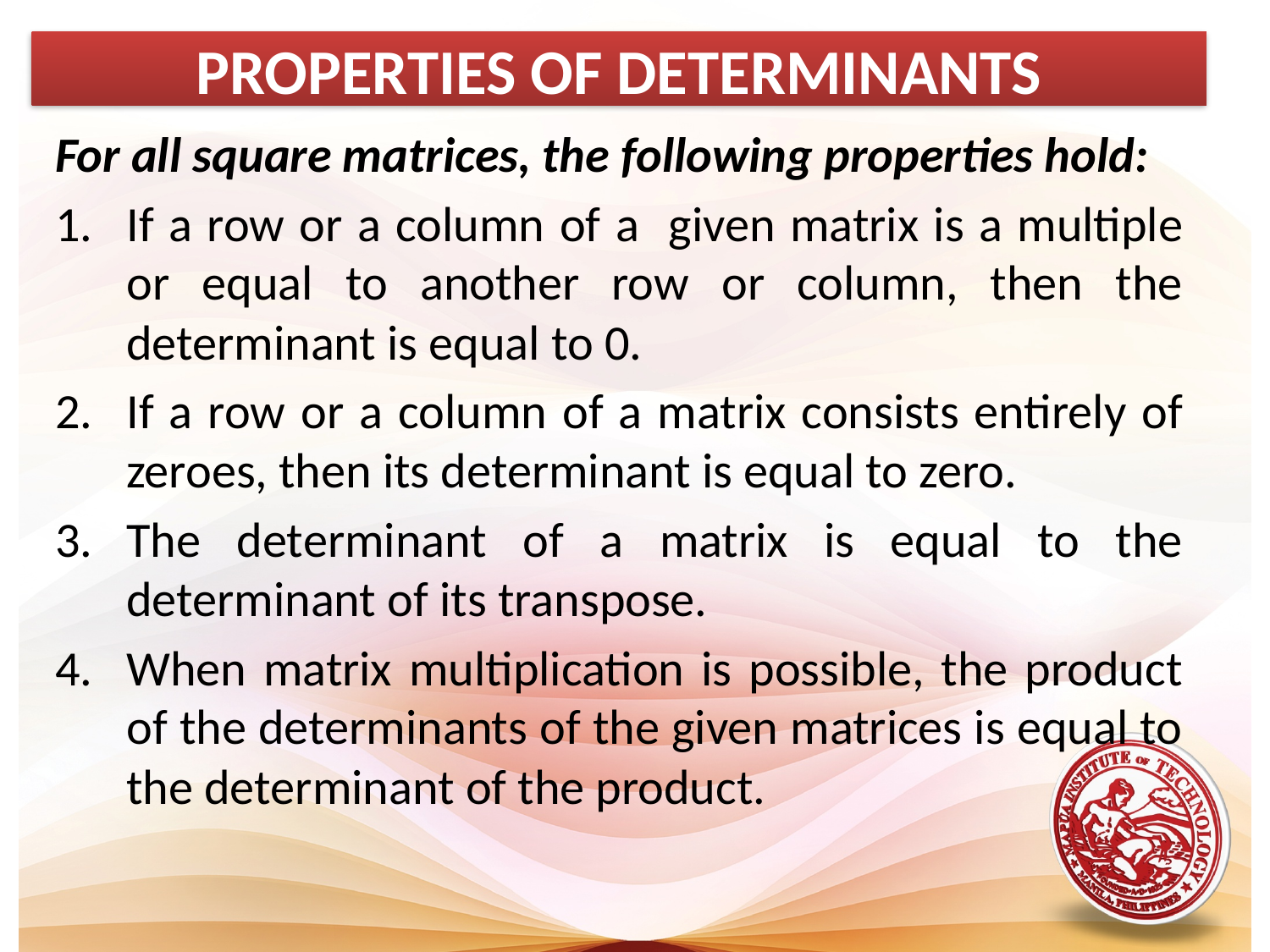

PROPERTIES OF DETERMINANTS
For all square matrices, the following properties hold:
If a row or a column of a  given matrix is a multiple or equal to another row or column, then the determinant is equal to 0.
If a row or a column of a matrix consists entirely of zeroes, then its determinant is equal to zero.
The determinant of a matrix is equal to the determinant of its transpose.
When matrix multiplication is possible, the product of the determinants of the given matrices is equal to the determinant of the product.